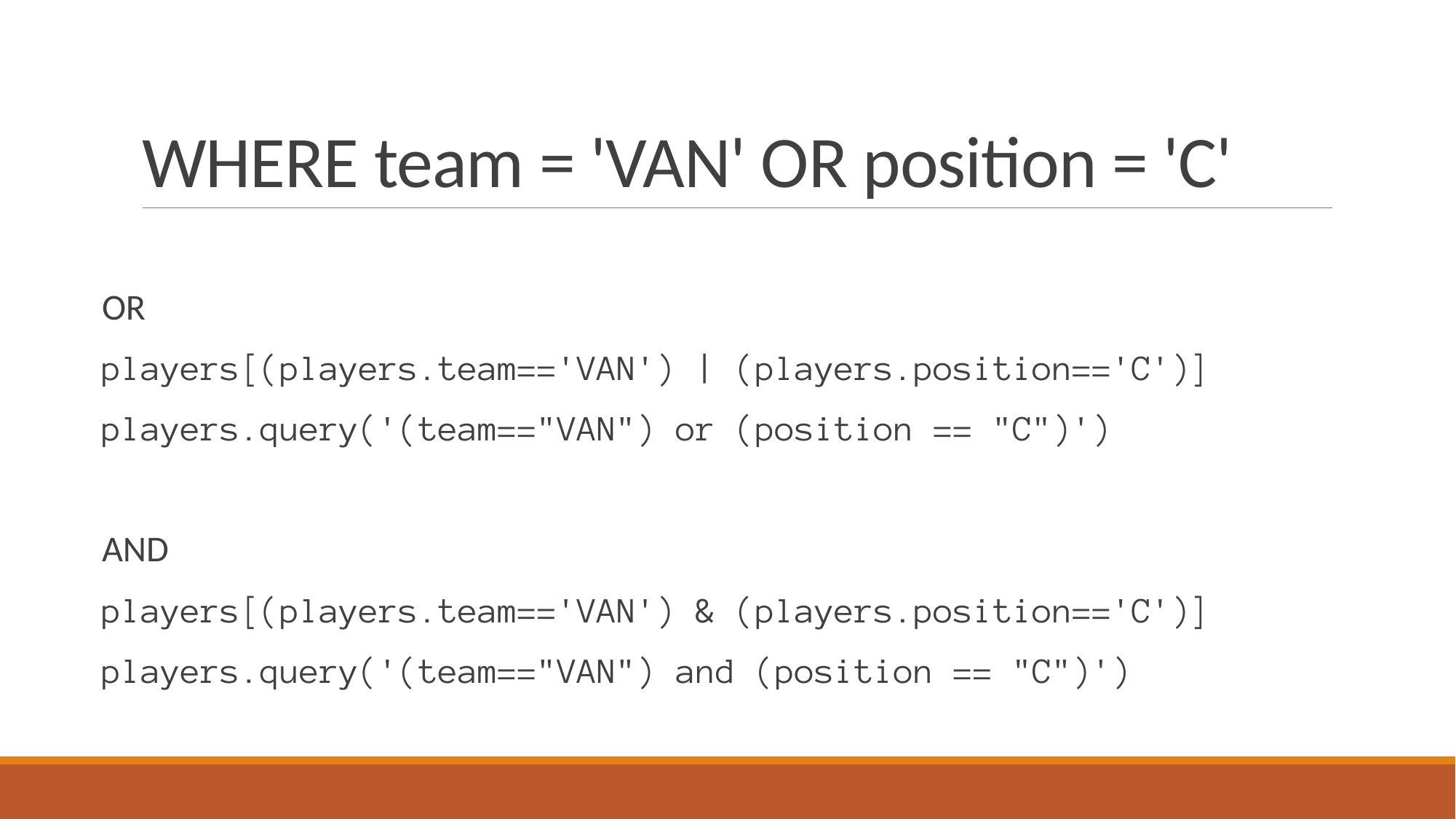

# WHERE team = 'VAN' OR position = 'C'

OR
players[(players.team=='VAN') | (players.position=='C')]
players.query('(team=="VAN") or (position == "C")')

AND
players[(players.team=='VAN') & (players.position=='C')]
players.query('(team=="VAN") and (position == "C")')